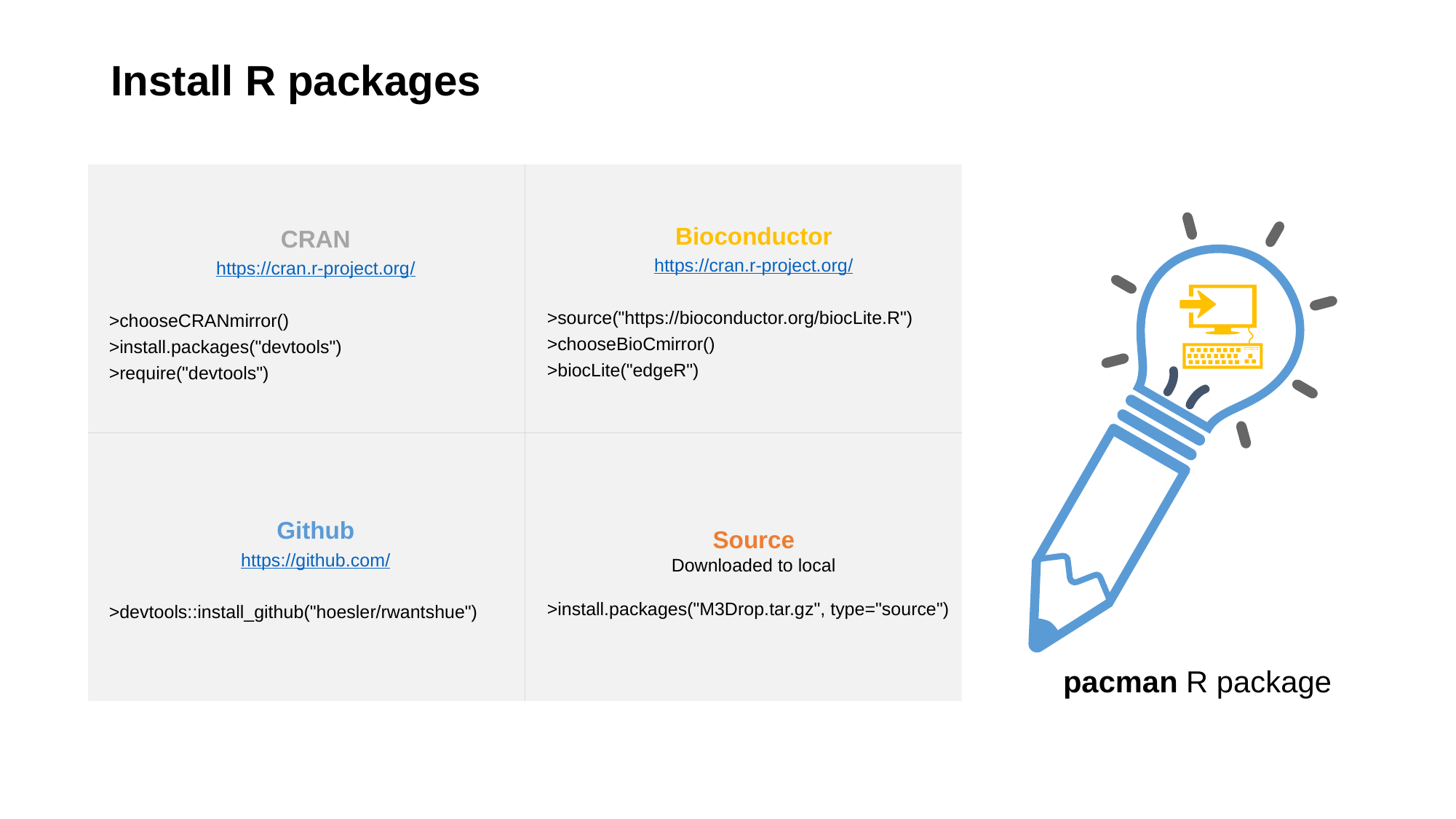

# Install R packages

CRAN
https://cran.r-project.org/

>chooseCRANmirror()
>install.packages("devtools")
>require("devtools")
Bioconductor
https://cran.r-project.org/

>source("https://bioconductor.org/biocLite.R")
>chooseBioCmirror()
>biocLite("edgeR")

Github
https://github.com/

>devtools::install_github("hoesler/rwantshue")
Source
Downloaded to local

>install.packages("M3Drop.tar.gz", type="source")
pacman R package